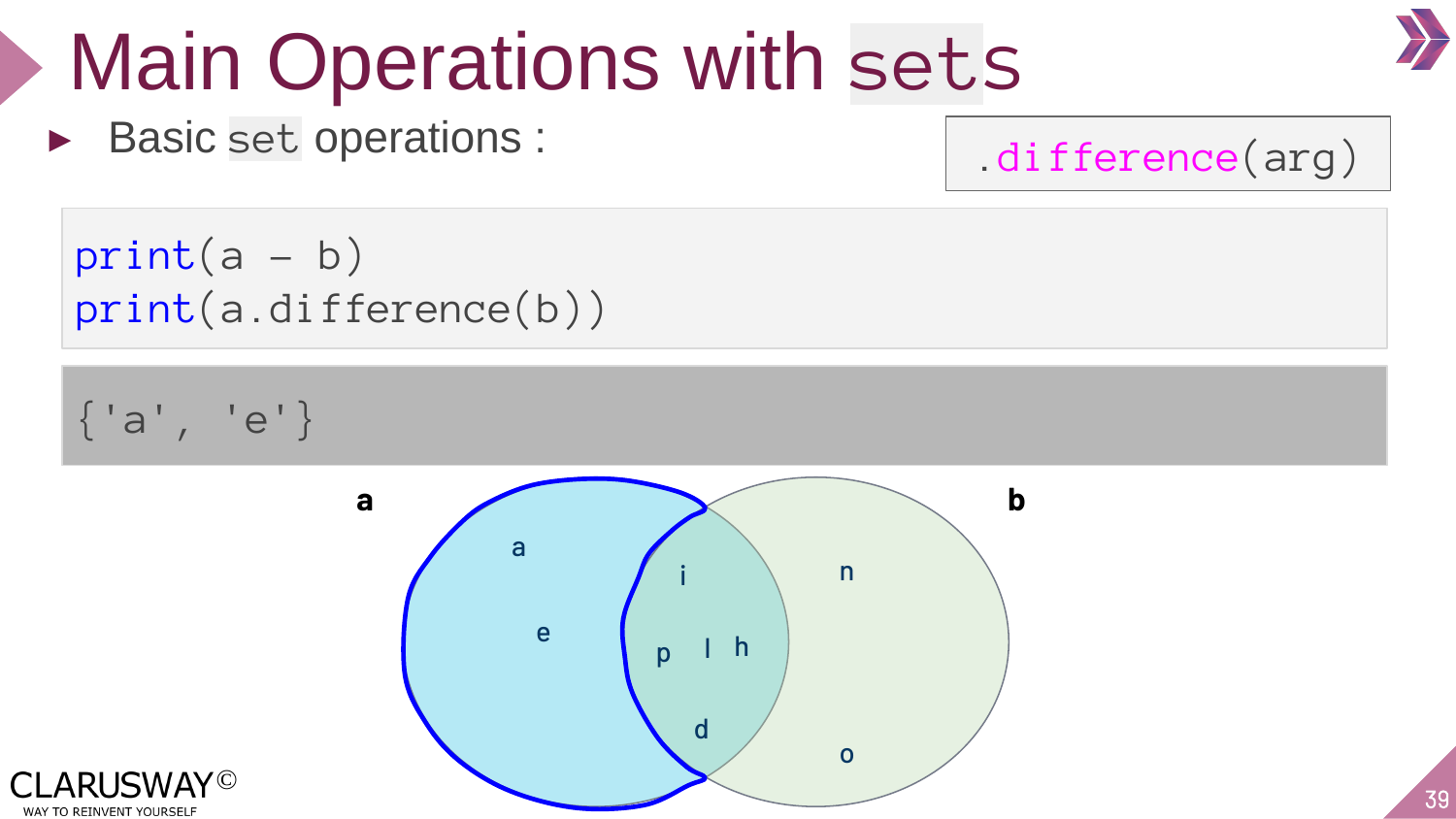

# Main Operations with sets
Basic set operations :

.difference(arg)
print(a - b)
print(a.difference(b))
{'a', 'e'}
a
b

a
n
i
e
h
l
p
d
o
39